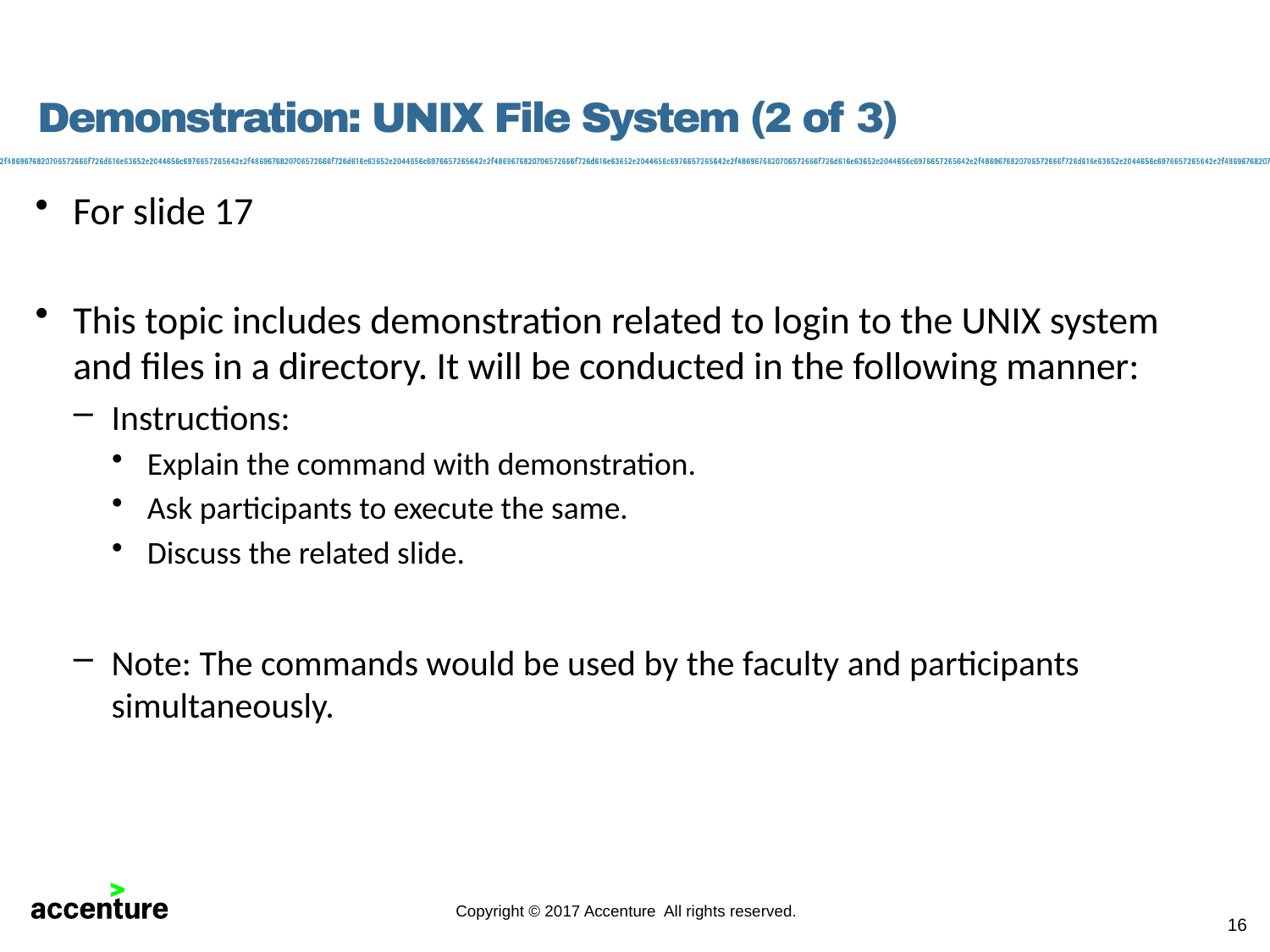

# Demonstration: UNIX File System (2 of 3)
For slide 17

This topic includes demonstration related to login to the UNIX system and files in a directory. It will be conducted in the following manner:
Instructions:
Explain the command with demonstration.
Ask participants to execute the same.
Discuss the related slide.

Note: The commands would be used by the faculty and participants simultaneously.

16